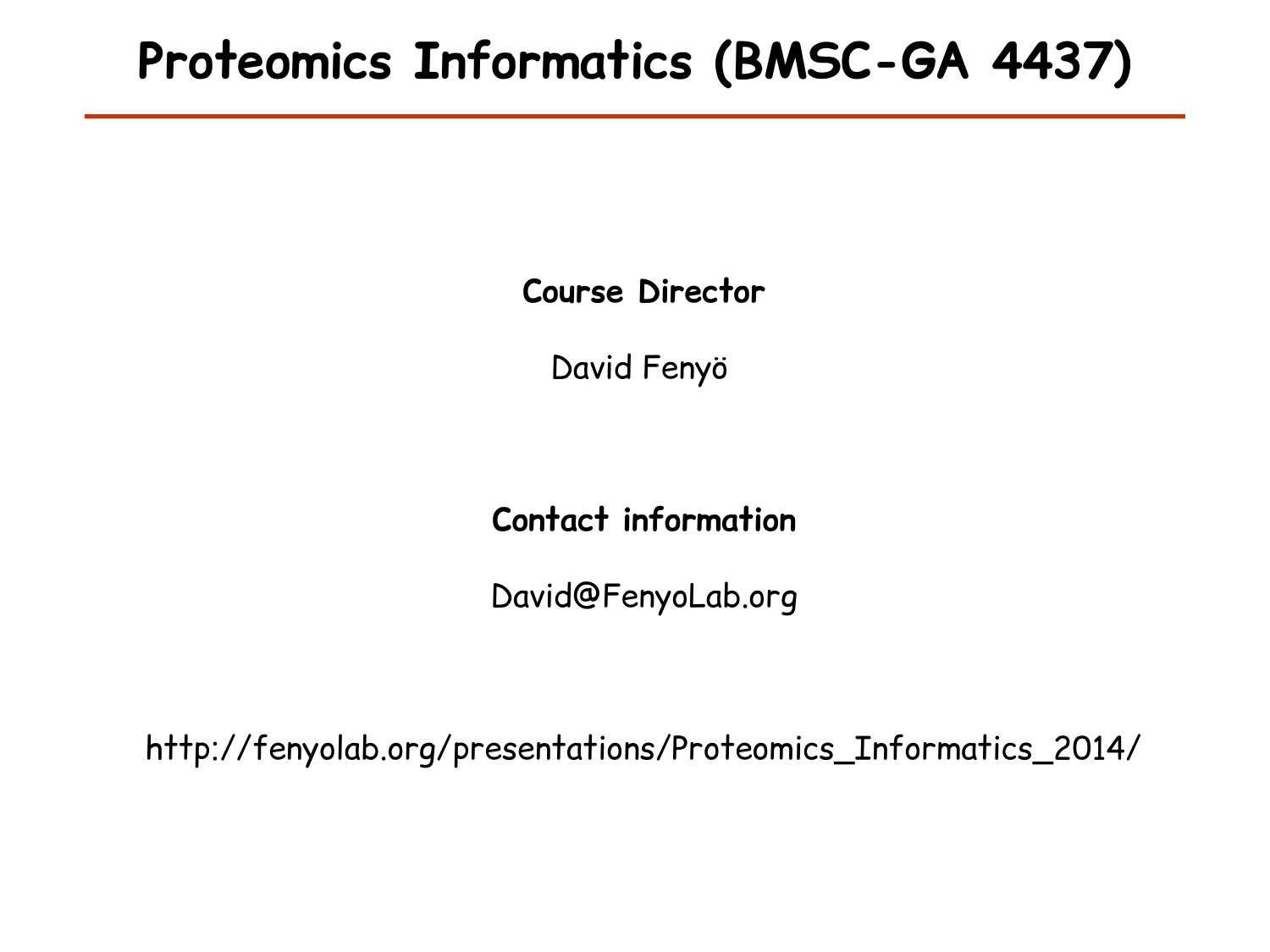

Proteomics Informatics (BMSC-GA 4437)

Course Director

David Fenyö

Contact information

David@FenyoLab.org

http://fenyolab.org/presentations/Proteomics_Informatics_2014/